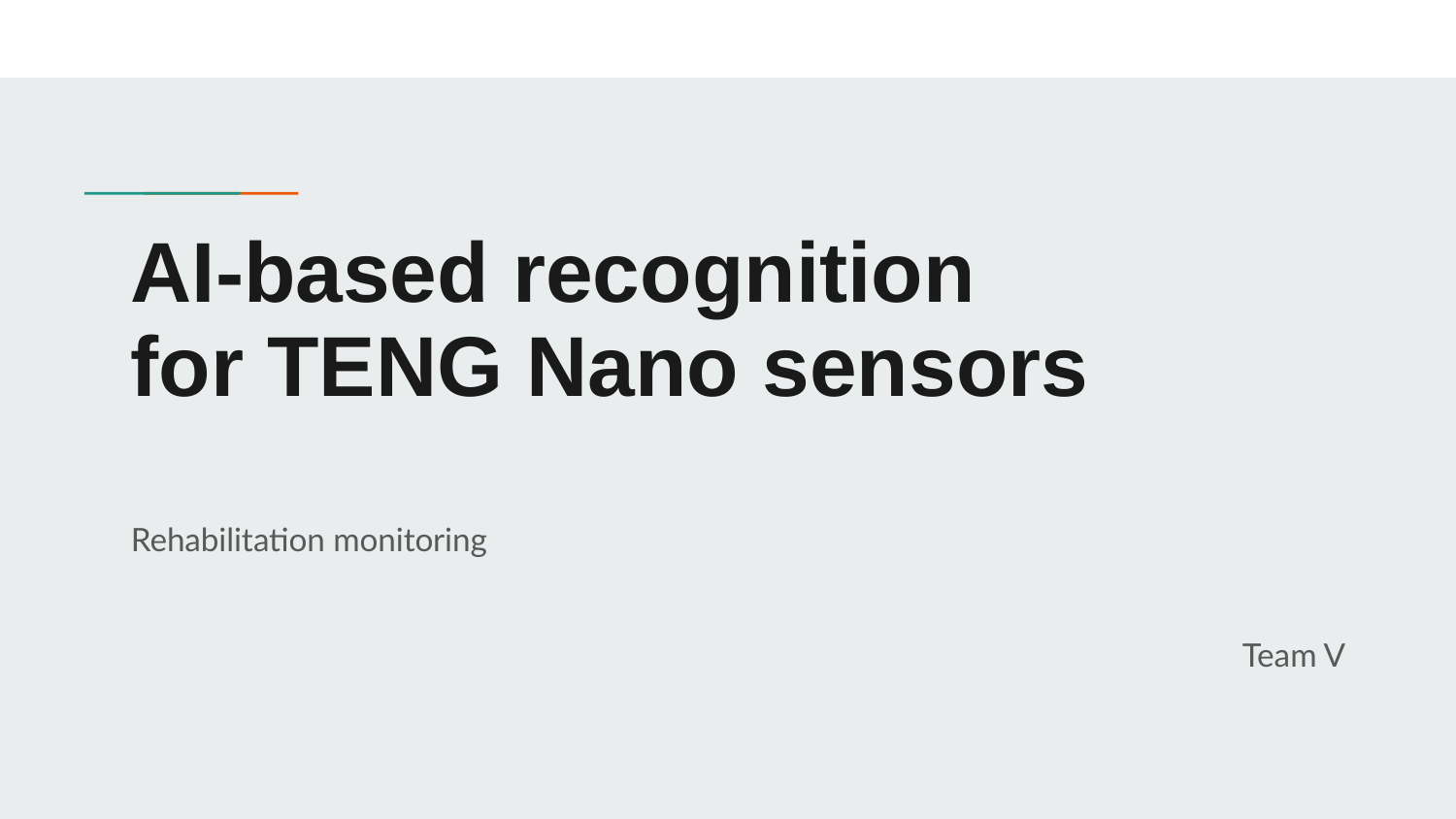

# AI-based recognition
for TENG Nano sensors
Rehabilitation monitoring
Team V